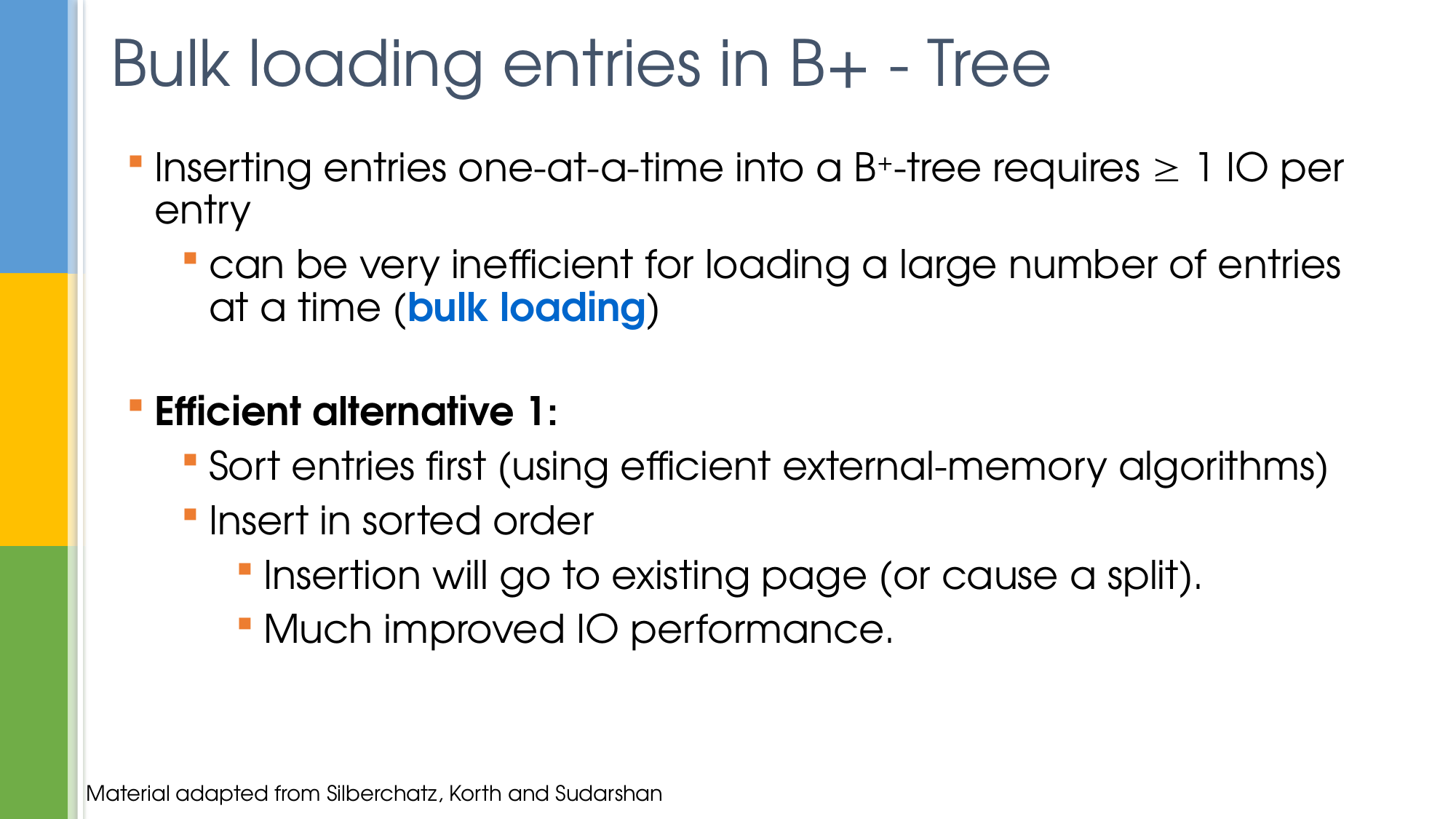

# Bulk loading entries in B+ - Tree
Inserting entries one-at-a-time into a B+-tree requires ≥ 1 IO per entry
can be very inefficient for loading a large number of entries at a time (bulk loading)

Efficient alternative 1:
Sort entries first (using efficient external-memory algorithms)
Insert in sorted order
Insertion will go to existing page (or cause a split).
Much improved IO performance.
Material adapted from Silberchatz, Korth and Sudarshan